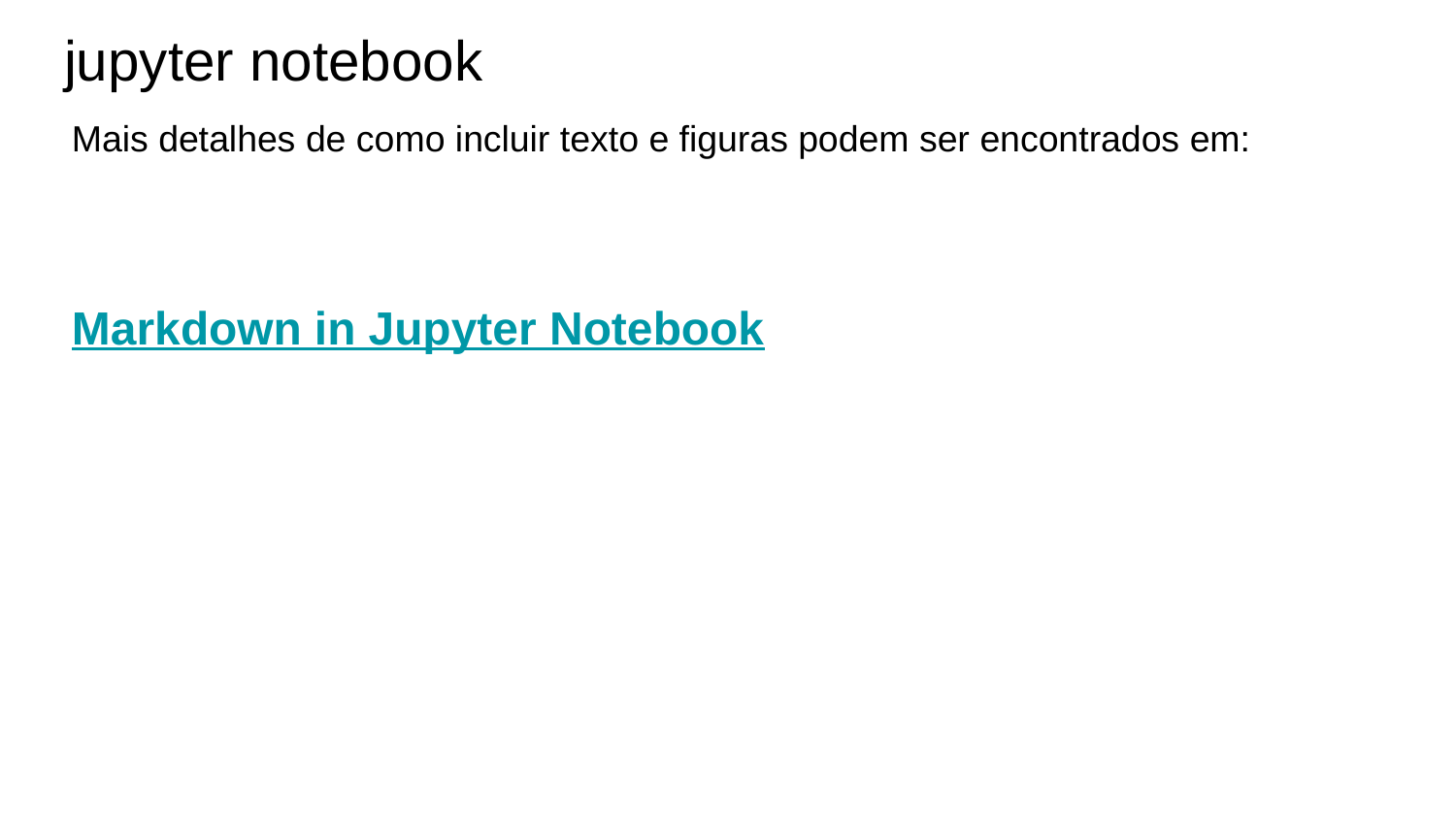

# jupyter notebook
Mais detalhes de como incluir texto e figuras podem ser encontrados em:
Markdown in Jupyter Notebook